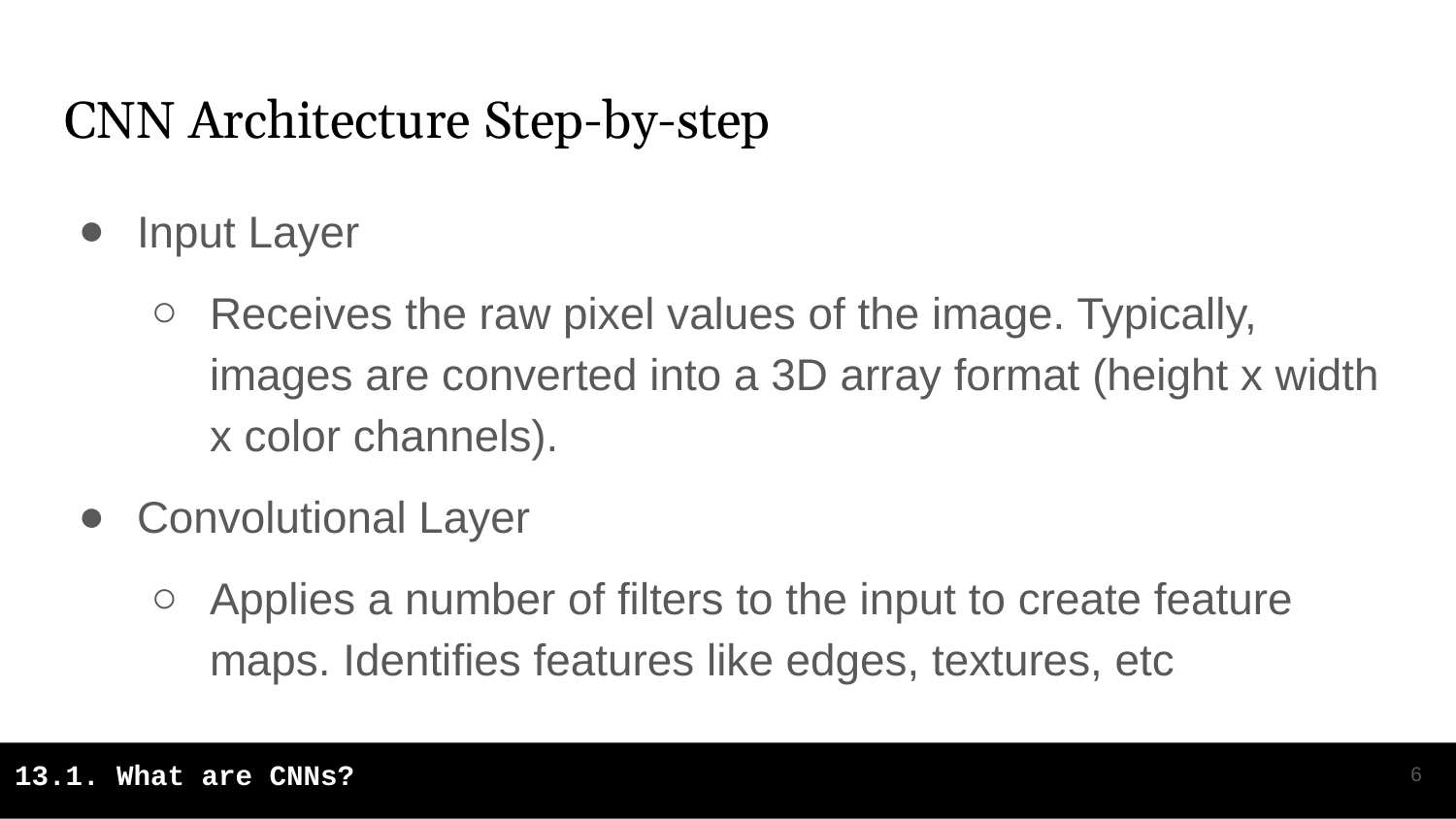

# CNN Architecture Step-by-step
Input Layer
Receives the raw pixel values of the image. Typically, images are converted into a 3D array format (height x width x color channels).
Convolutional Layer
Applies a number of filters to the input to create feature maps. Identifies features like edges, textures, etc
6
13.1. What are CNNs?